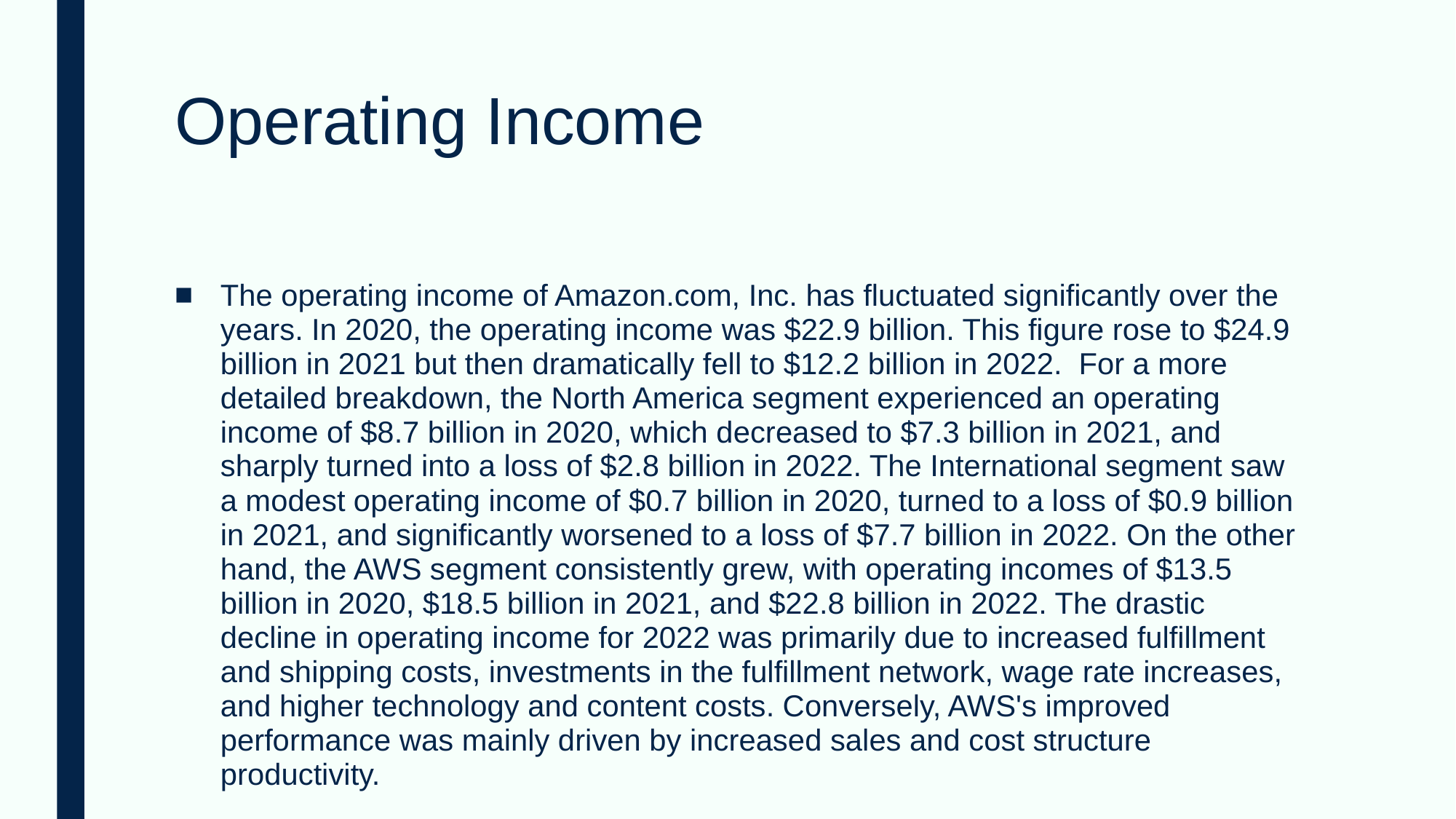

# Operating Income
The operating income of Amazon.com, Inc. has fluctuated significantly over the years. In 2020, the operating income was $22.9 billion. This figure rose to $24.9 billion in 2021 but then dramatically fell to $12.2 billion in 2022.  For a more detailed breakdown, the North America segment experienced an operating income of $8.7 billion in 2020, which decreased to $7.3 billion in 2021, and sharply turned into a loss of $2.8 billion in 2022. The International segment saw a modest operating income of $0.7 billion in 2020, turned to a loss of $0.9 billion in 2021, and significantly worsened to a loss of $7.7 billion in 2022. On the other hand, the AWS segment consistently grew, with operating incomes of $13.5 billion in 2020, $18.5 billion in 2021, and $22.8 billion in 2022. The drastic decline in operating income for 2022 was primarily due to increased fulfillment and shipping costs, investments in the fulfillment network, wage rate increases, and higher technology and content costs. Conversely, AWS's improved performance was mainly driven by increased sales and cost structure productivity.